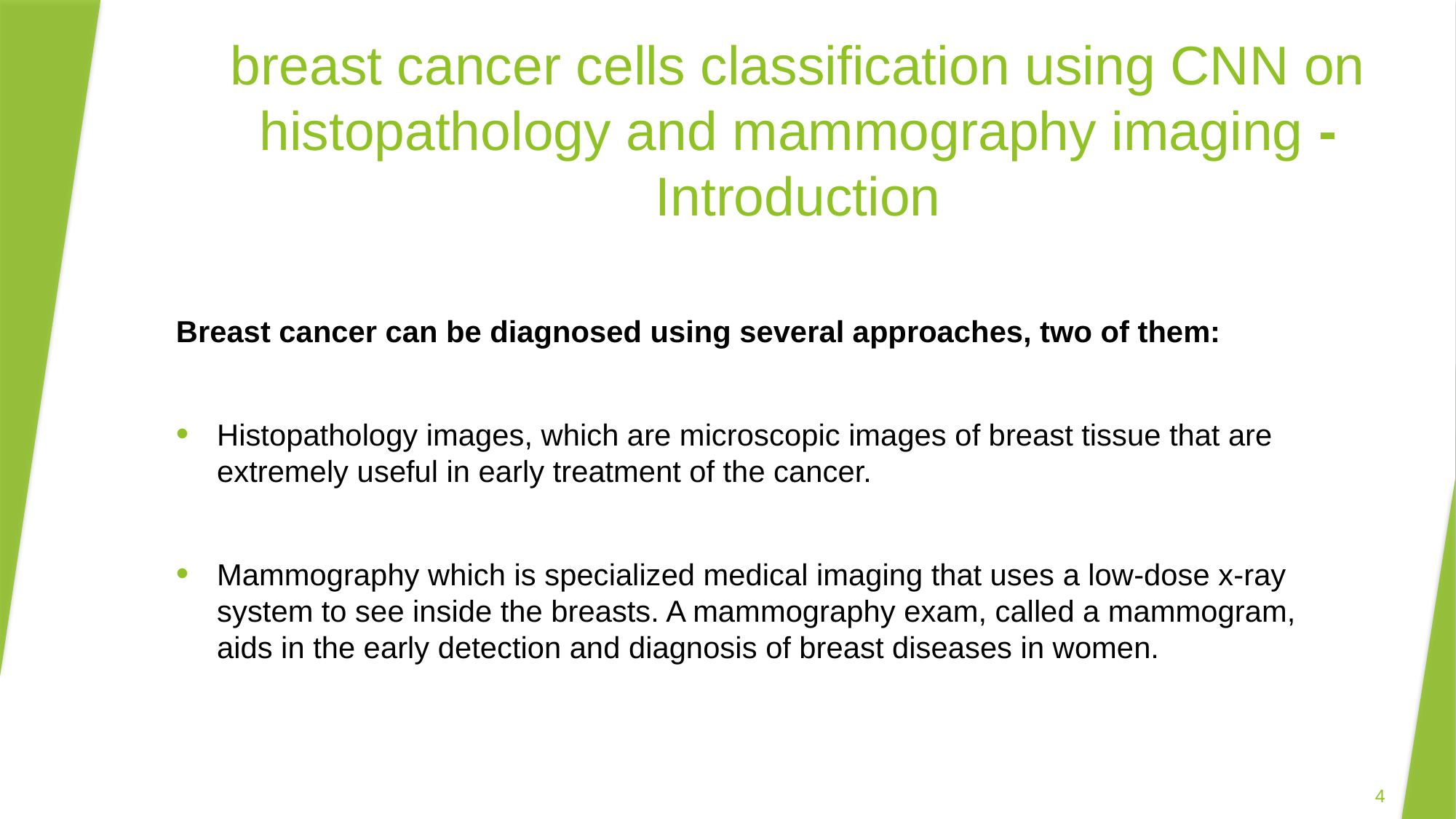

# breast cancer cells classification using CNN on histopathology and mammography imaging - Introduction

Breast cancer can be diagnosed using several approaches, two of them:

Histopathology images, which are microscopic images of breast tissue that are extremely useful in early treatment of the cancer.

Mammography which is specialized medical imaging that uses a low-dose x-ray system to see inside the breasts. A mammography exam, called a mammogram, aids in the early detection and diagnosis of breast diseases in women.

4